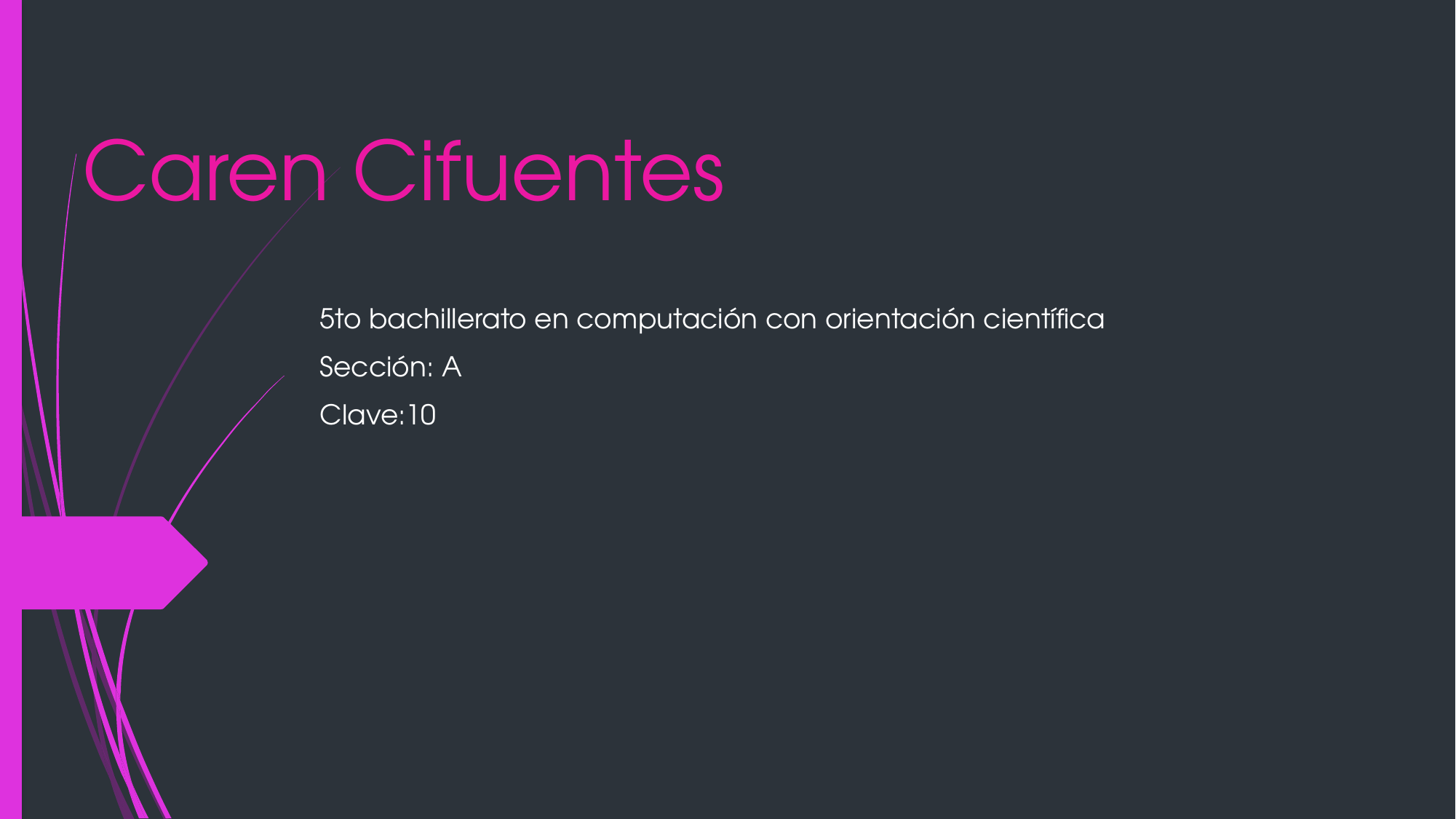

# Caren Cifuentes
5to bachillerato en computación con orientación científica
Sección: A
Clave:10